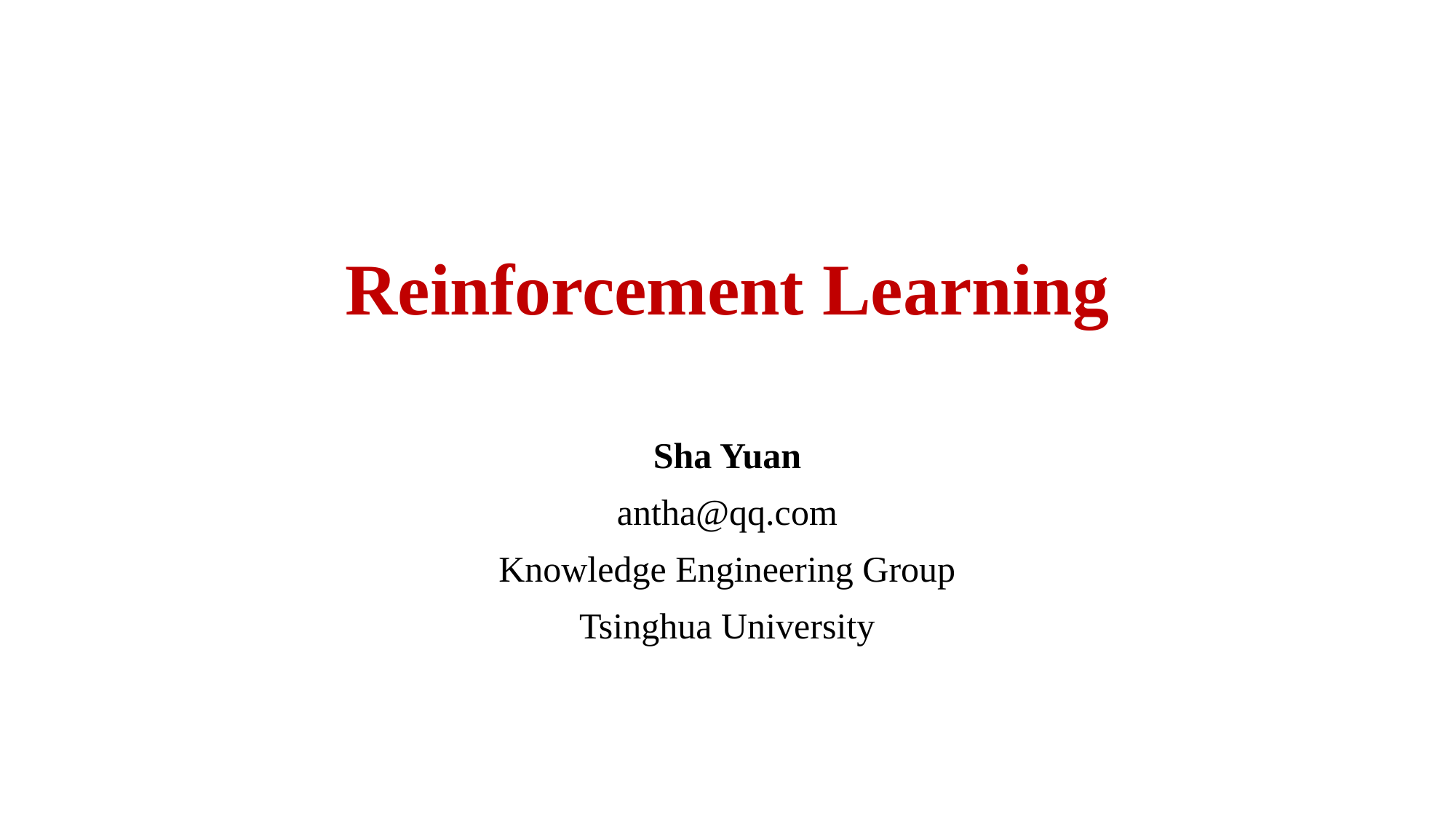

# Reinforcement Learning
Sha Yuan
antha@qq.com
Knowledge Engineering Group
Tsinghua University